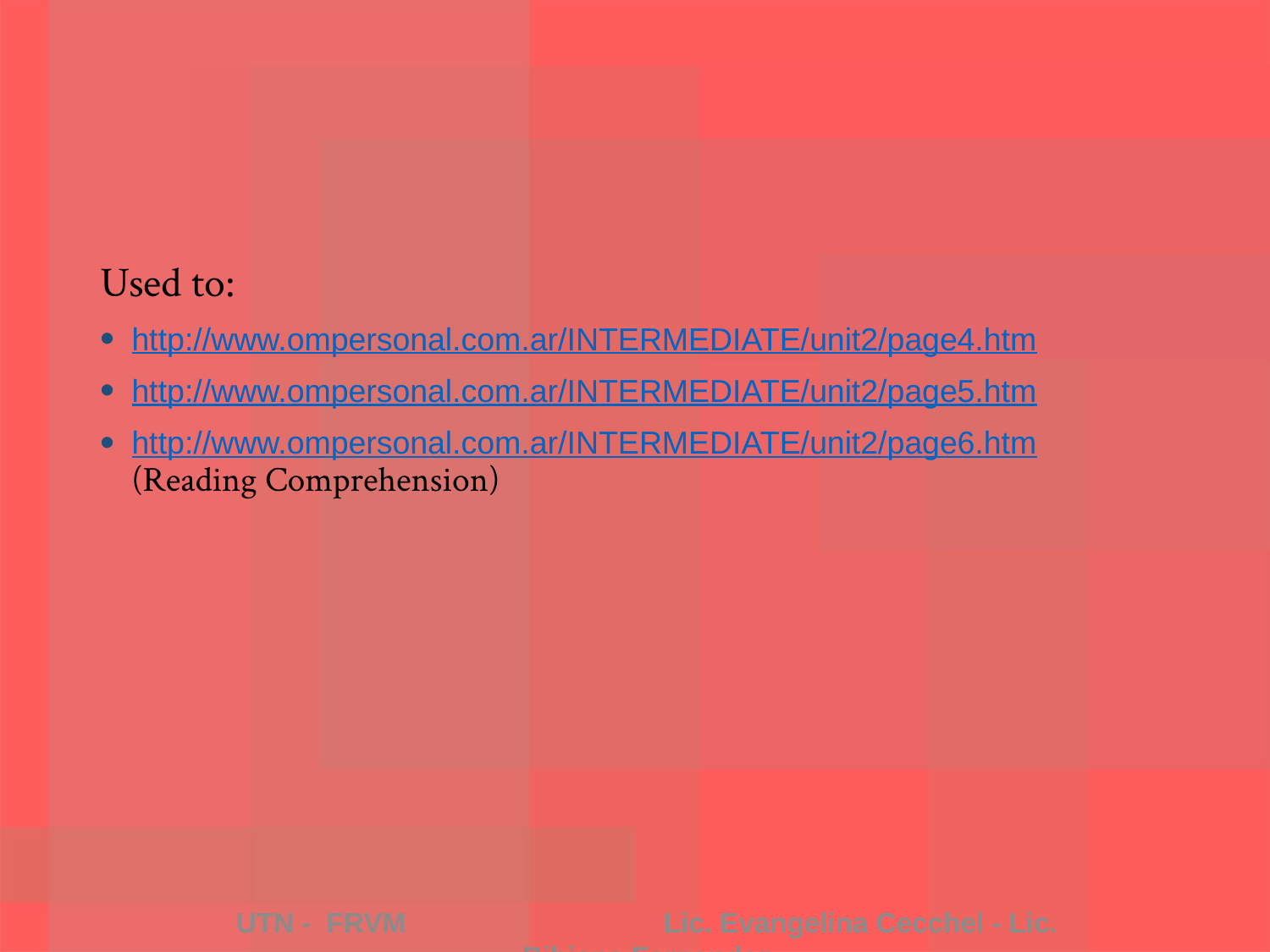

Used to:
http://www.ompersonal.com.ar/INTERMEDIATE/unit2/page4.htm
http://www.ompersonal.com.ar/INTERMEDIATE/unit2/page5.htm
http://www.ompersonal.com.ar/INTERMEDIATE/unit2/page6.htm (Reading Comprehension)

UTN -  FRVM                                 Lic. Evangelina Cecchel - Lic. Bibiana Fernandez